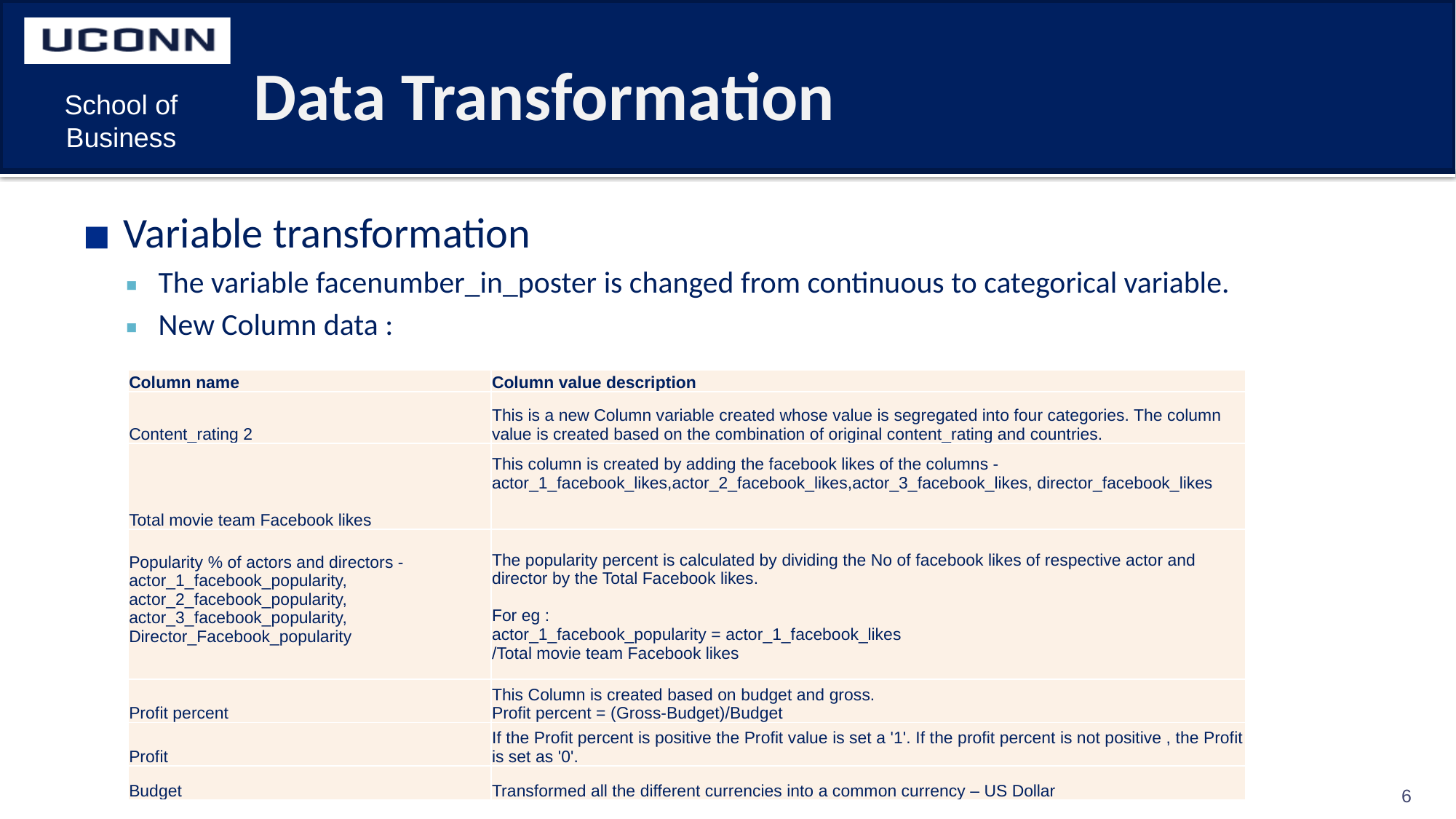

# Data Transformation
Variable transformation
The variable facenumber_in_poster is changed from continuous to categorical variable.
New Column data :

| Column name | Column value description |
| --- | --- |
| Content\_rating 2 | This is a new Column variable created whose value is segregated into four categories. The column value is created based on the combination of original content\_rating and countries. |
| Total movie team Facebook likes | This column is created by adding the facebook likes of the columns - actor\_1\_facebook\_likes,actor\_2\_facebook\_likes,actor\_3\_facebook\_likes, director\_facebook\_likes |
| Popularity % of actors and directors - actor\_1\_facebook\_popularity, actor\_2\_facebook\_popularity, actor\_3\_facebook\_popularity, Director\_Facebook\_popularity | The popularity percent is calculated by dividing the No of facebook likes of respective actor and director by the Total Facebook likes. For eg : actor\_1\_facebook\_popularity = actor\_1\_facebook\_likes /Total movie team Facebook likes |
| Profit percent | This Column is created based on budget and gross. Profit percent = (Gross-Budget)/Budget |
| Profit | If the Profit percent is positive the Profit value is set a '1'. If the profit percent is not positive , the Profit is set as '0'. |
| Budget | Transformed all the different currencies into a common currency – US Dollar |
6